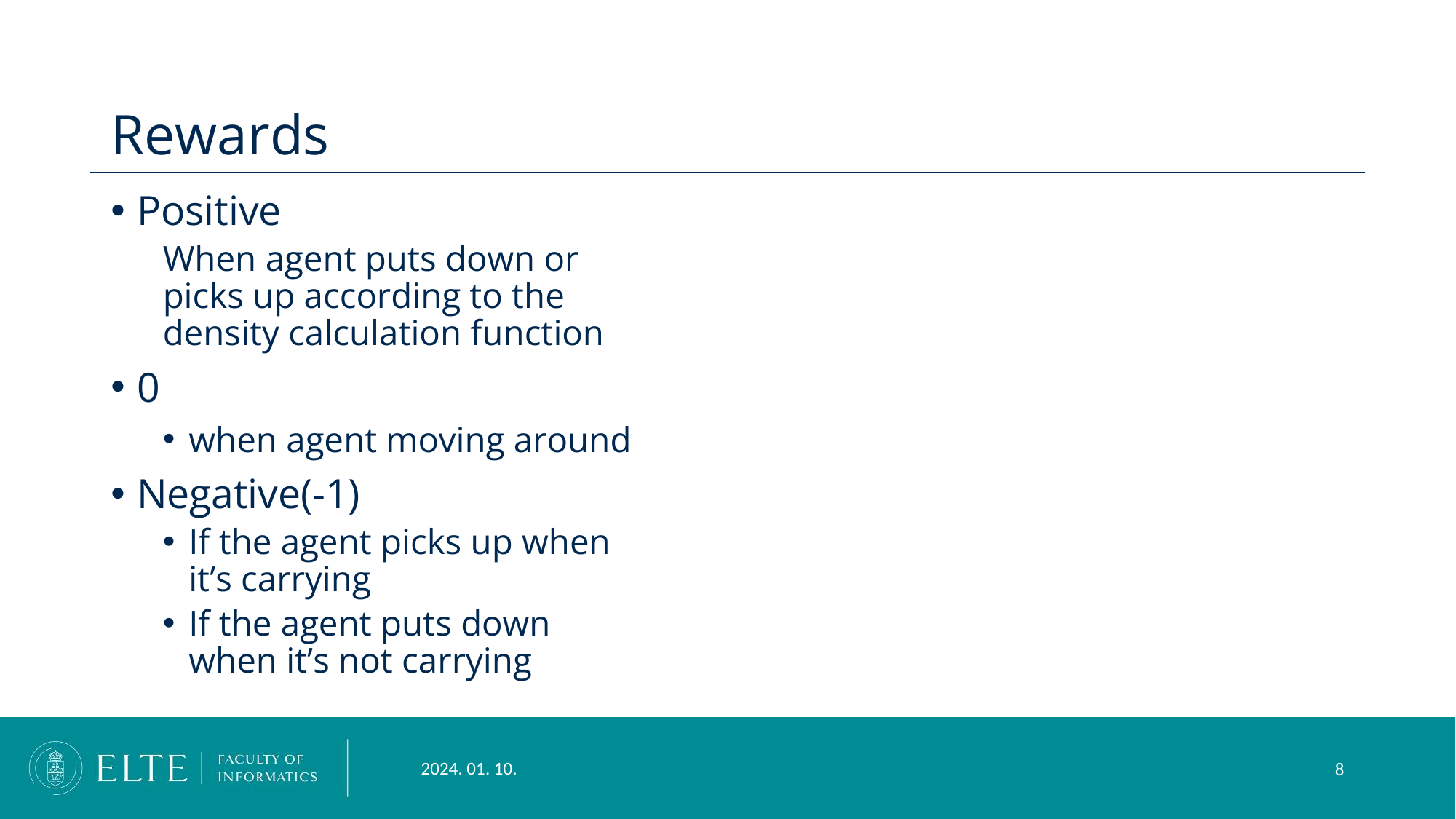

# Rewards
Positive
When agent puts down or picks up according to the density calculation function
0
when agent moving around
Negative(-1)
If the agent picks up when it’s carrying
If the agent puts down when it’s not carrying
2024. 01. 10.
8